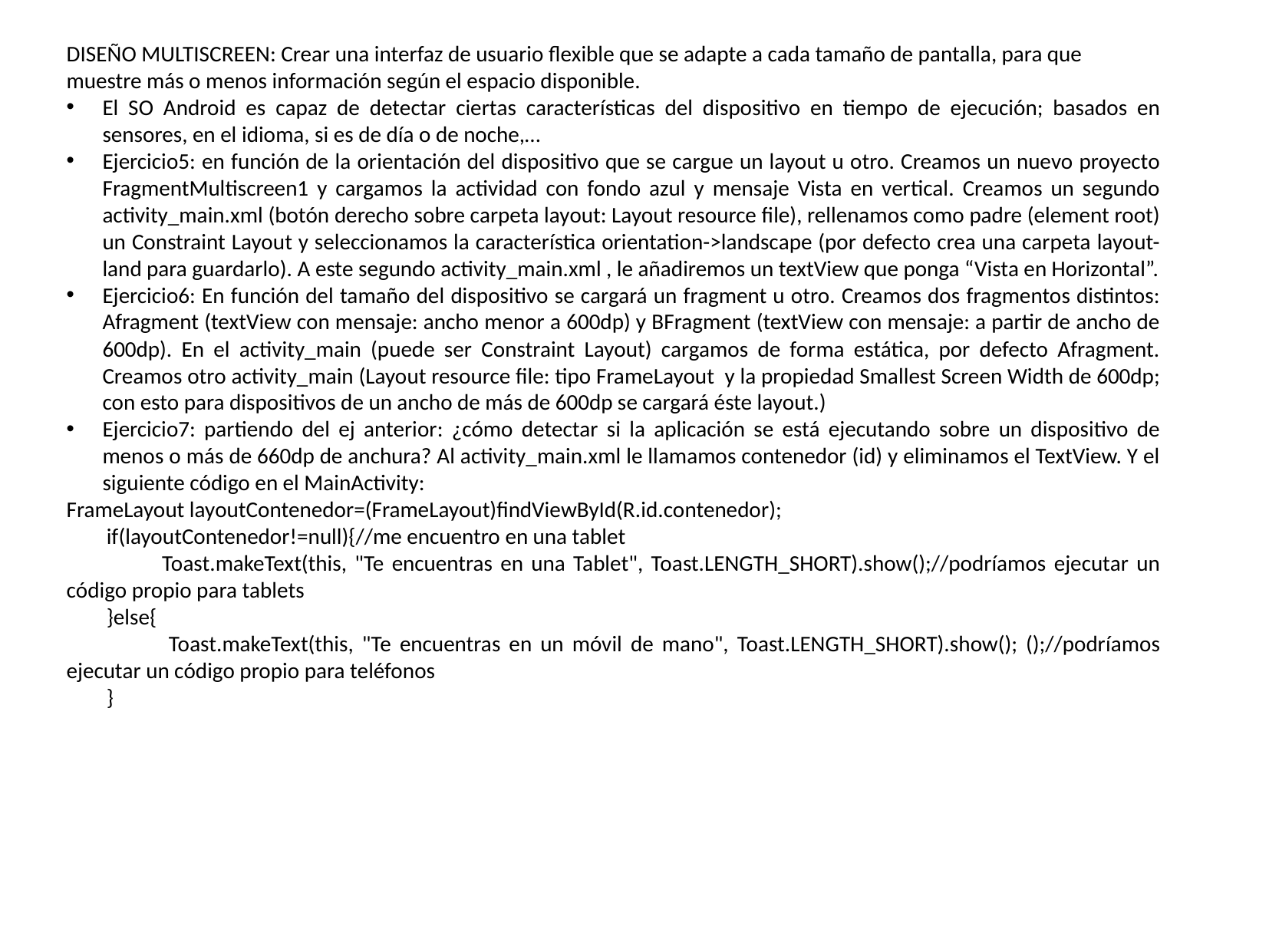

DISEÑO MULTISCREEN: Crear una interfaz de usuario flexible que se adapte a cada tamaño de pantalla, para que muestre más o menos información según el espacio disponible.
El SO Android es capaz de detectar ciertas características del dispositivo en tiempo de ejecución; basados en sensores, en el idioma, si es de día o de noche,…
Ejercicio5: en función de la orientación del dispositivo que se cargue un layout u otro. Creamos un nuevo proyecto FragmentMultiscreen1 y cargamos la actividad con fondo azul y mensaje Vista en vertical. Creamos un segundo activity_main.xml (botón derecho sobre carpeta layout: Layout resource file), rellenamos como padre (element root) un Constraint Layout y seleccionamos la característica orientation->landscape (por defecto crea una carpeta layout-land para guardarlo). A este segundo activity_main.xml , le añadiremos un textView que ponga “Vista en Horizontal”.
Ejercicio6: En función del tamaño del dispositivo se cargará un fragment u otro. Creamos dos fragmentos distintos: Afragment (textView con mensaje: ancho menor a 600dp) y BFragment (textView con mensaje: a partir de ancho de 600dp). En el activity_main (puede ser Constraint Layout) cargamos de forma estática, por defecto Afragment. Creamos otro activity_main (Layout resource file: tipo FrameLayout  y la propiedad Smallest Screen Width de 600dp; con esto para dispositivos de un ancho de más de 600dp se cargará éste layout.)
Ejercicio7: partiendo del ej anterior: ¿cómo detectar si la aplicación se está ejecutando sobre un dispositivo de menos o más de 660dp de anchura? Al activity_main.xml le llamamos contenedor (id) y eliminamos el TextView. Y el siguiente código en el MainActivity:
FrameLayout layoutContenedor=(FrameLayout)findViewById(R.id.contenedor);
        if(layoutContenedor!=null){//me encuentro en una tablet
            Toast.makeText(this, "Te encuentras en una Tablet", Toast.LENGTH_SHORT).show();//podríamos ejecutar un código propio para tablets
        }else{
            Toast.makeText(this, "Te encuentras en un móvil de mano", Toast.LENGTH_SHORT).show(); ();//podríamos ejecutar un código propio para teléfonos
        }